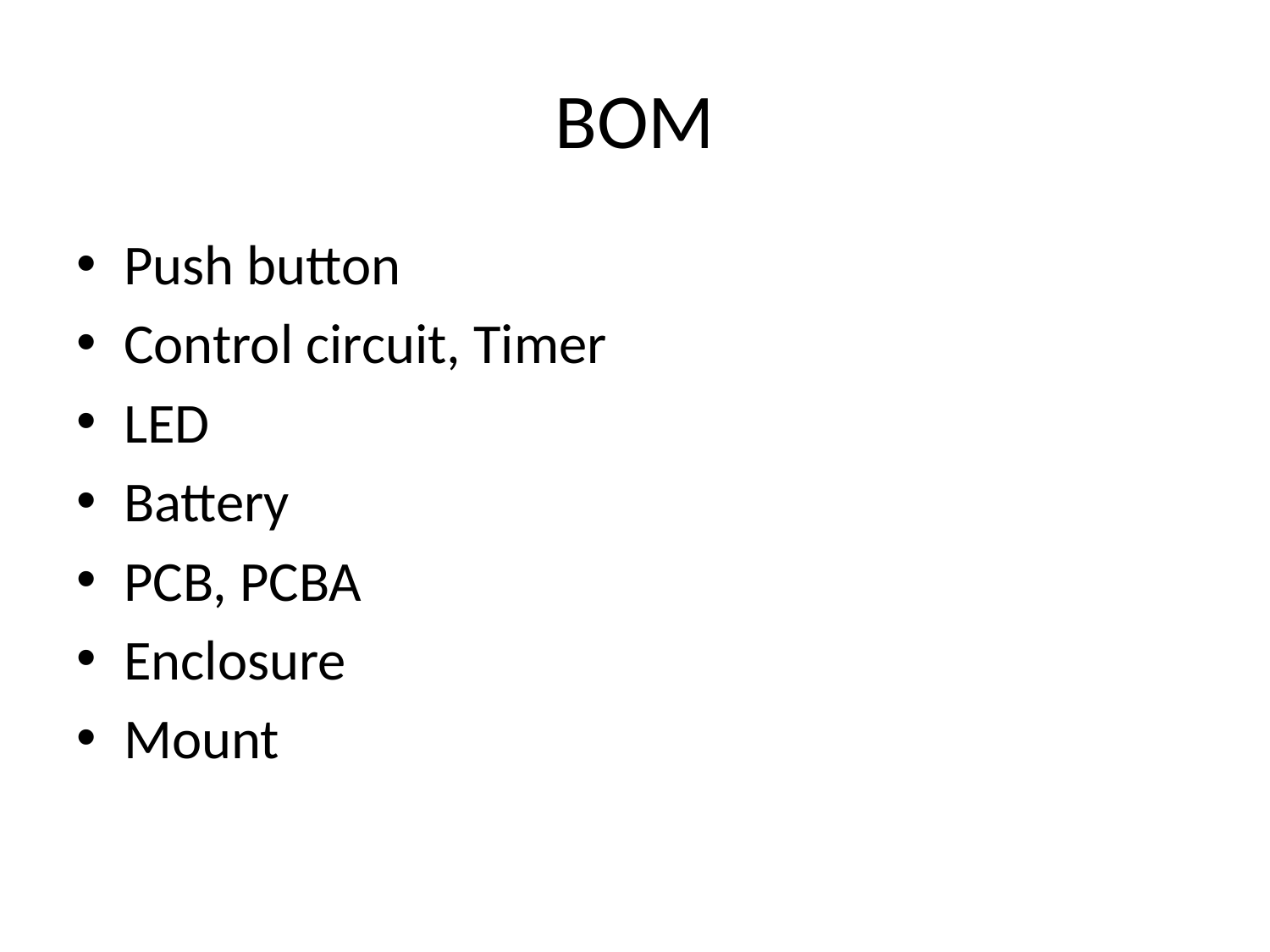

# BOM
Push button
Control circuit, Timer
LED
Battery
PCB, PCBA
Enclosure
Mount